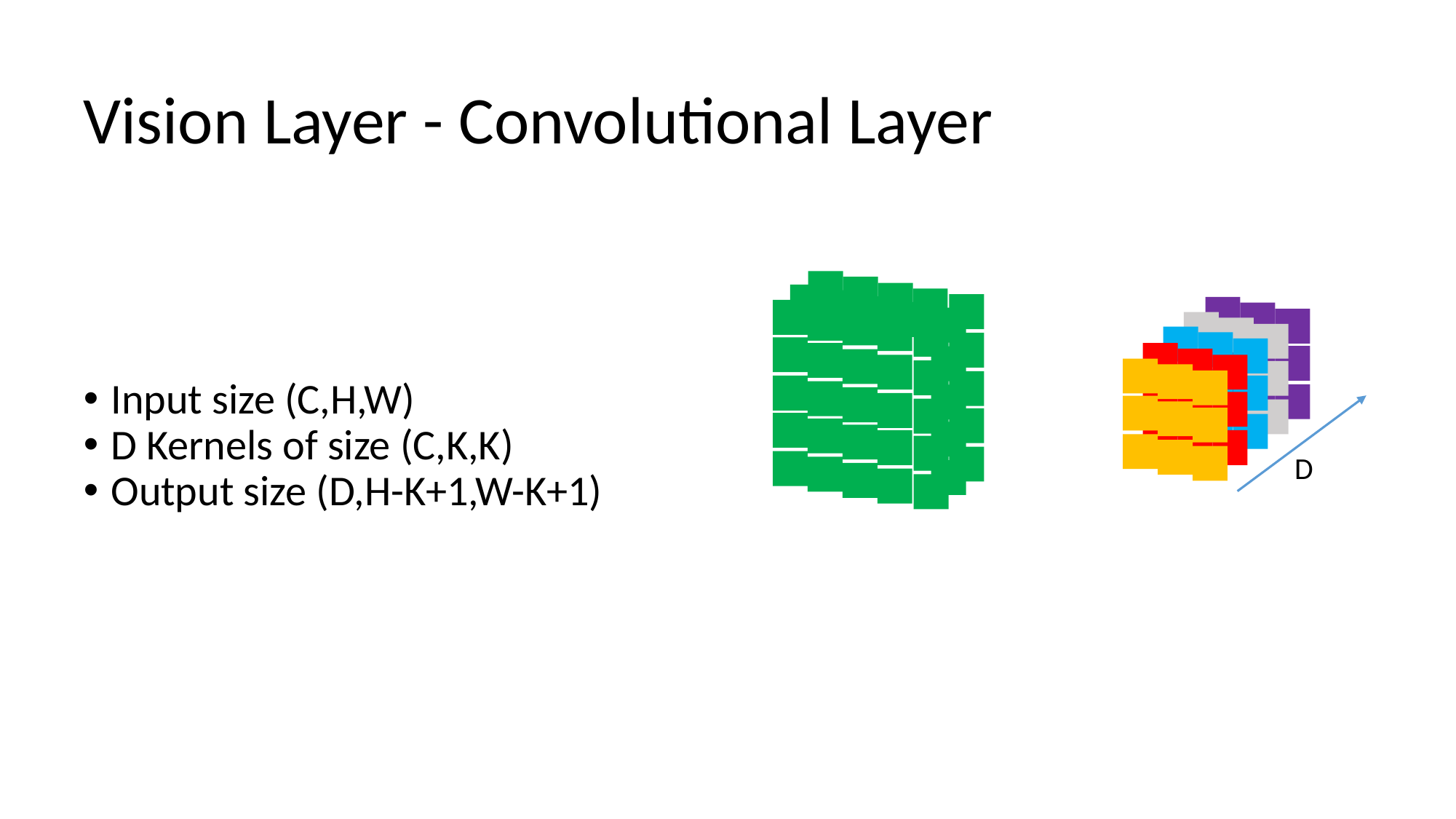

# Vision Layer - Convolutional Layer

Input size (C,H,W)
D Kernels of size (C,K,K)
Output size (D,H-K+1,W-K+1)

D